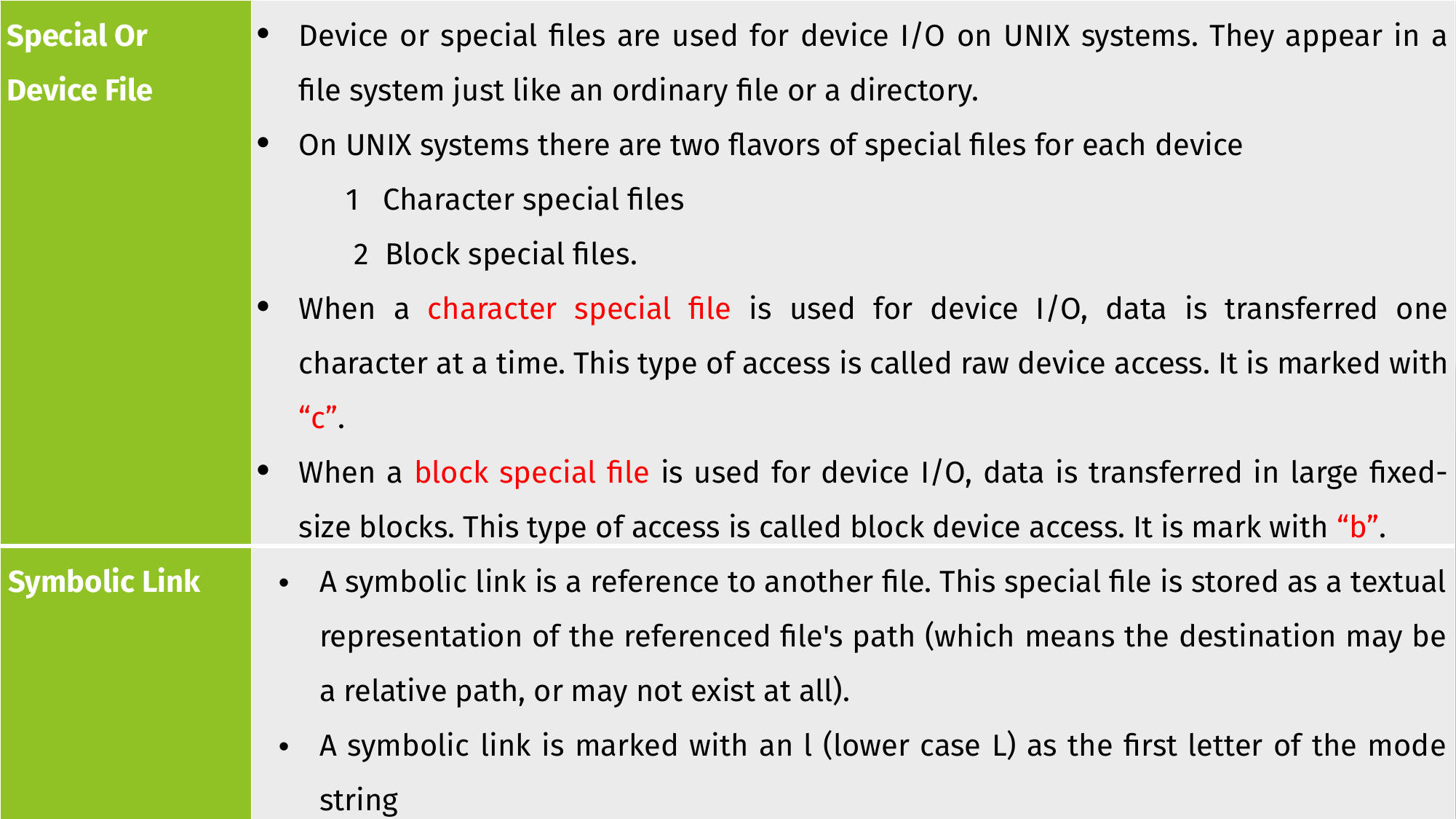

| Special Or Device File | Device or special files are used for device I/O on UNIX systems. They appear in a file system just like an ordinary file or a directory. On UNIX systems there are two flavors of special files for each device 1 Character special files 2 Block special files. When a character special file is used for device I/O, data is transferred one character at a time. This type of access is called raw device access. It is marked with “c”. When a block special file is used for device I/O, data is transferred in large fixed-size blocks. This type of access is called block device access. It is mark with “b”. |
| --- | --- |
| Symbolic Link | A symbolic link is a reference to another file. This special file is stored as a textual representation of the referenced file's path (which means the destination may be a relative path, or may not exist at all). A symbolic link is marked with an l (lower case L) as the first letter of the mode string e.g. lrwxrwxrwx ... termcap -> /usr/share/misc/termcap |